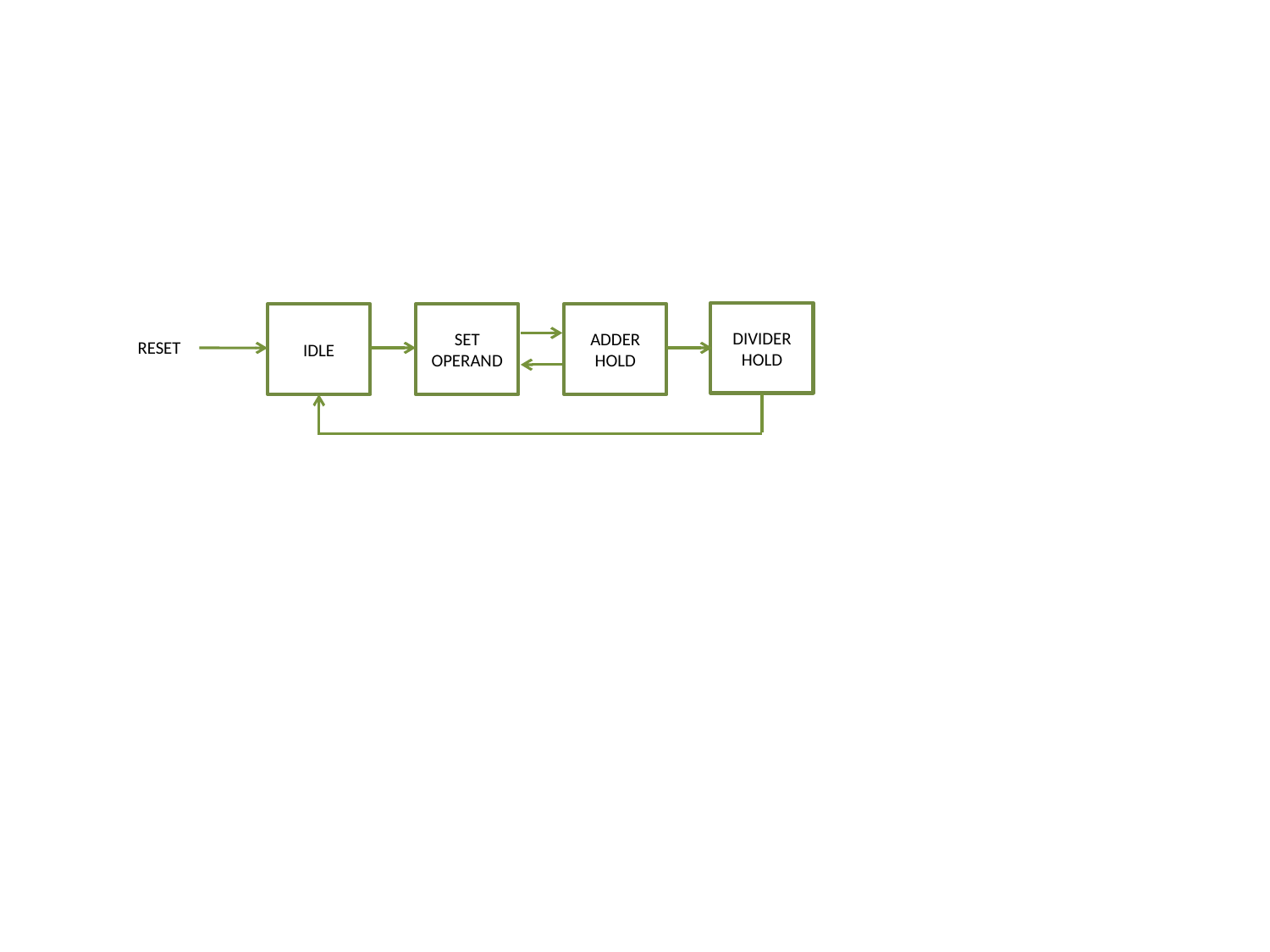

DIVIDER HOLD
ADDER HOLD
SET OPERAND
IDLE
RESET